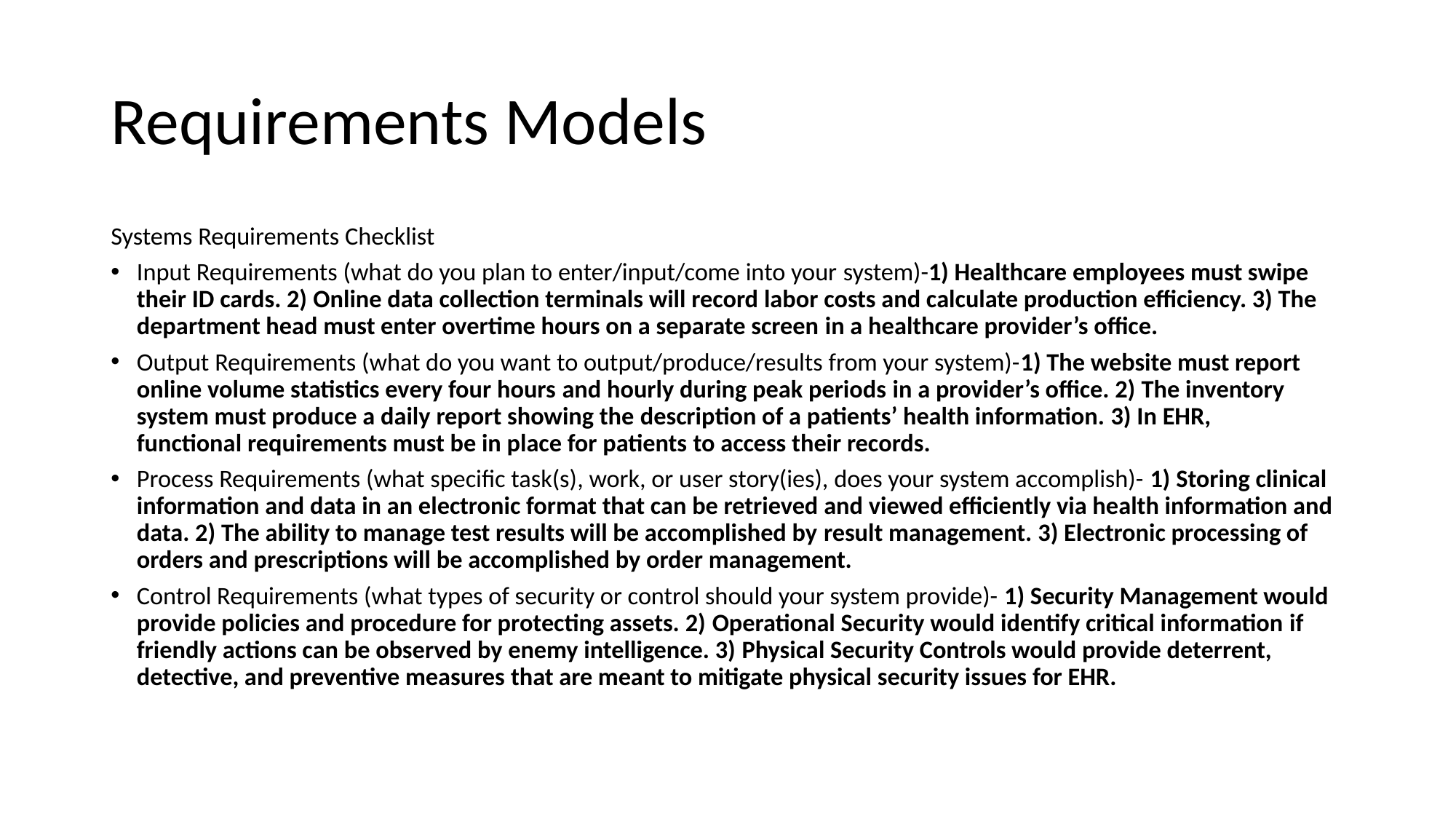

# Requirements Models
Systems Requirements Checklist
Input Requirements (what do you plan to enter/input/come into your system)-1) Healthcare employees must swipe their ID cards. 2) Online data collection terminals will record labor costs and calculate production efficiency. 3) The department head must enter overtime hours on a separate screen in a healthcare provider’s office.
Output Requirements (what do you want to output/produce/results from your system)-1) The website must report online volume statistics every four hours and hourly during peak periods in a provider’s office. 2) The inventory system must produce a daily report showing the description of a patients’ health information. 3) In EHR, functional requirements must be in place for patients to access their records.
Process Requirements (what specific task(s), work, or user story(ies), does your system accomplish)- 1) Storing clinical information and data in an electronic format that can be retrieved and viewed efficiently via health information and data. 2) The ability to manage test results will be accomplished by result management. 3) Electronic processing of orders and prescriptions will be accomplished by order management.
Control Requirements (what types of security or control should your system provide)- 1) Security Management would provide policies and procedure for protecting assets. 2) Operational Security would identify critical information if friendly actions can be observed by enemy intelligence. 3) Physical Security Controls would provide deterrent, detective, and preventive measures that are meant to mitigate physical security issues for EHR.